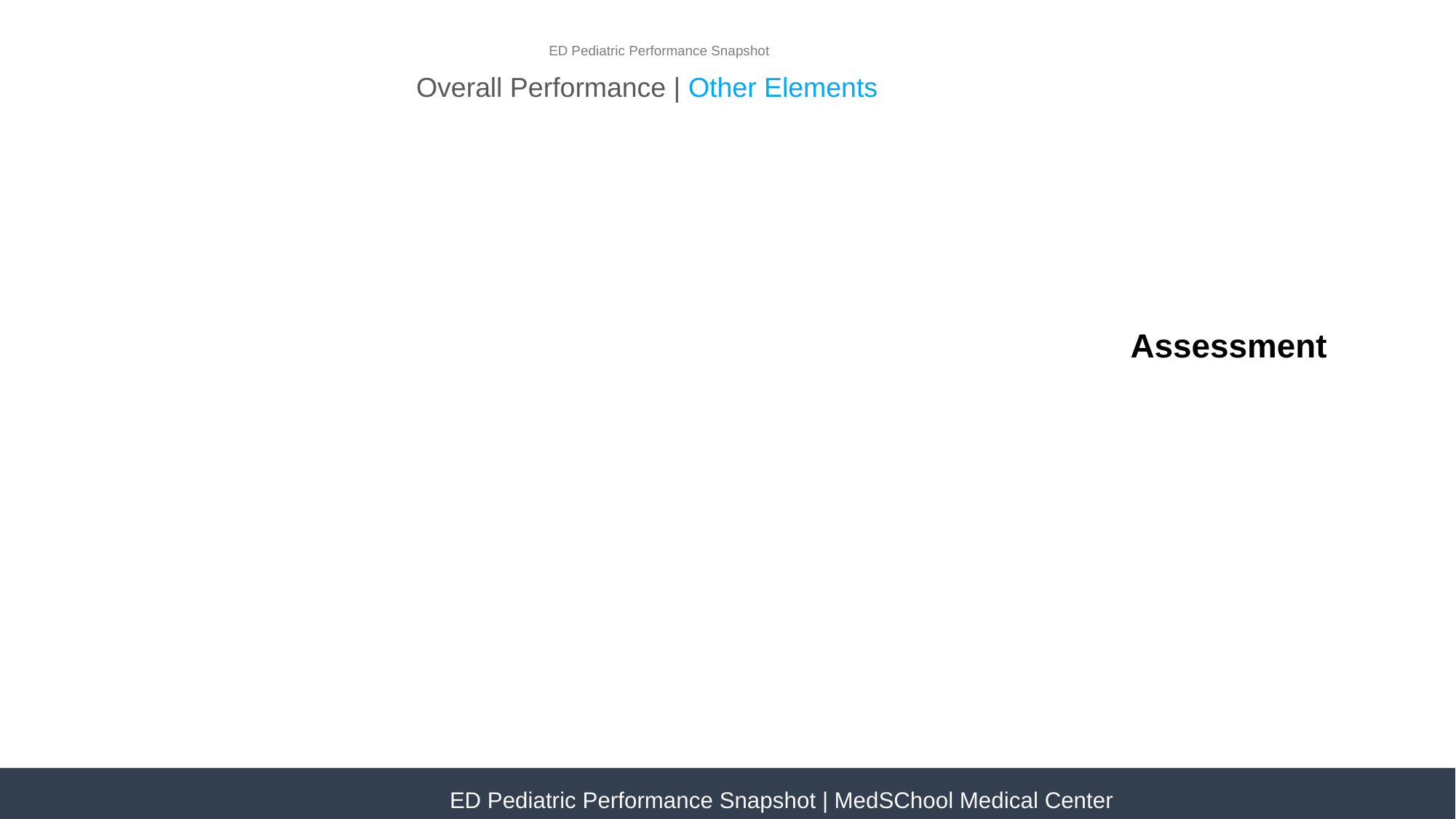

ED Pediatric Performance Snapshot
Overall Performance | Other Elements
  Assessment